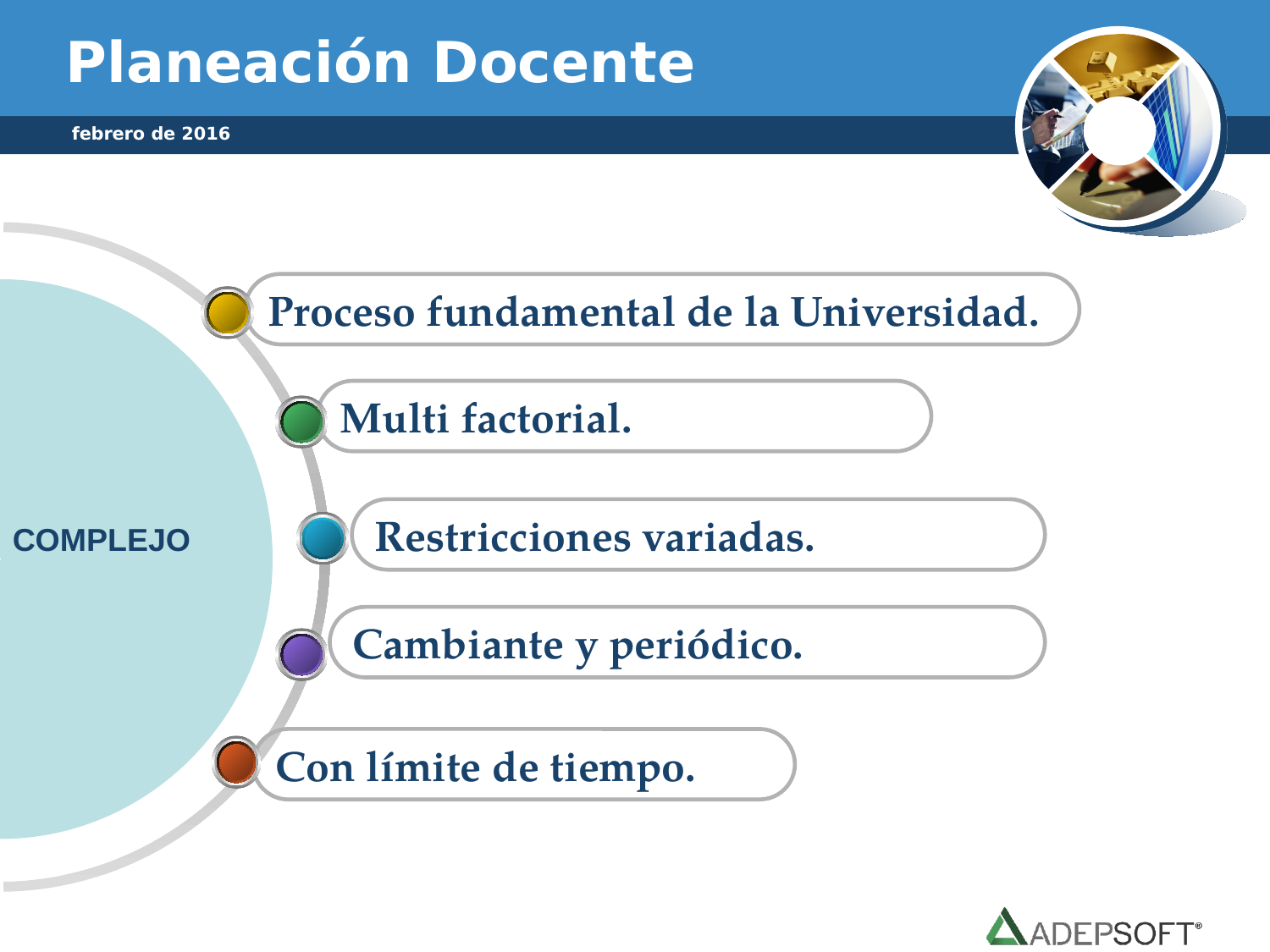

# Planeación Docente

 febrero de 2016

Proceso fundamental de la Universidad.

Multi factorial.

Restricciones variadas.

 COMPLEJO
Cambiante y periódico.

Con límite de tiempo.